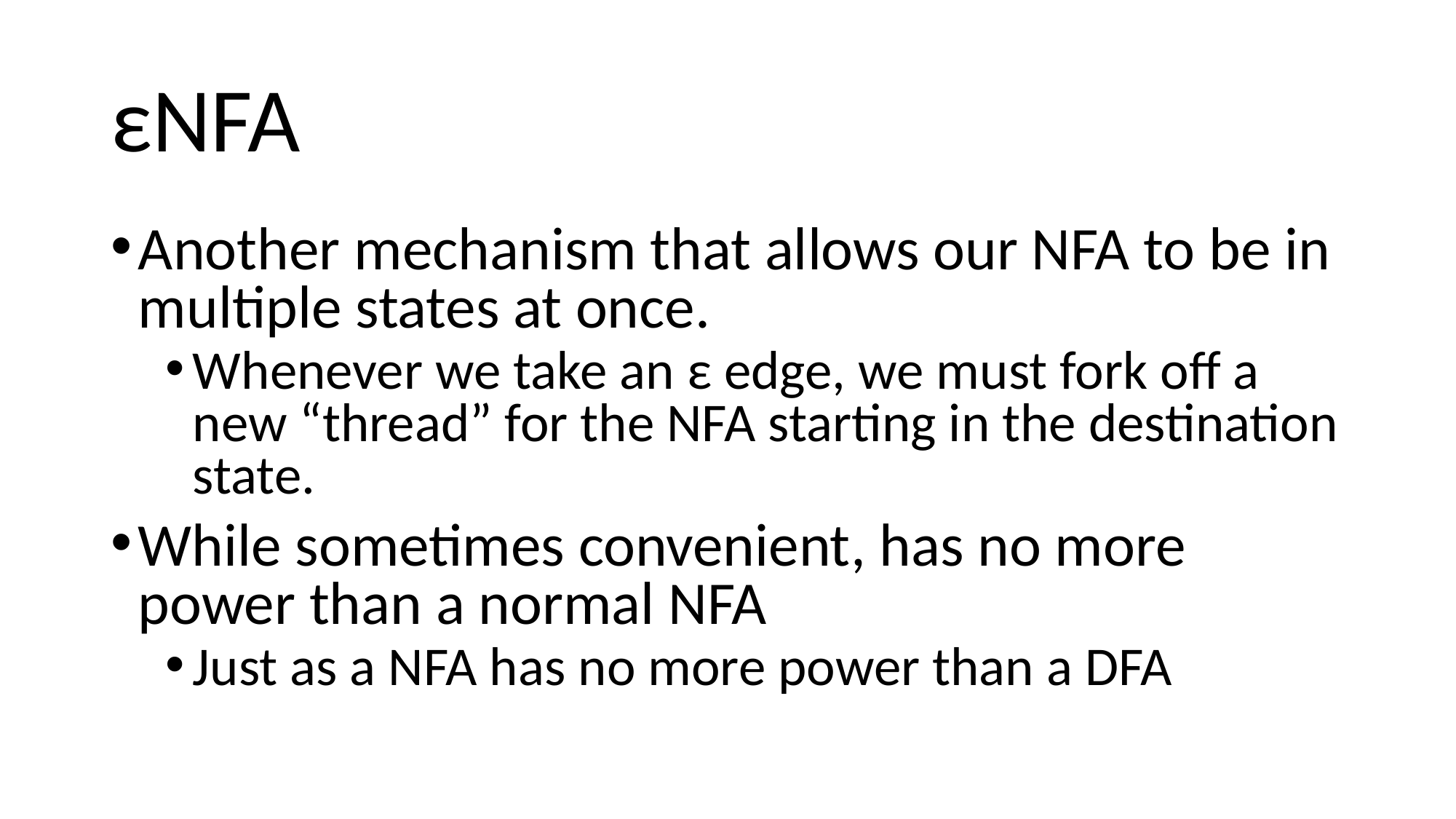

# εNFA
Another mechanism that allows our NFA to be in multiple states at once.
Whenever we take an ε edge, we must fork off a new “thread” for the NFA starting in the destination state.
While sometimes convenient, has no more power than a normal NFA
Just as a NFA has no more power than a DFA